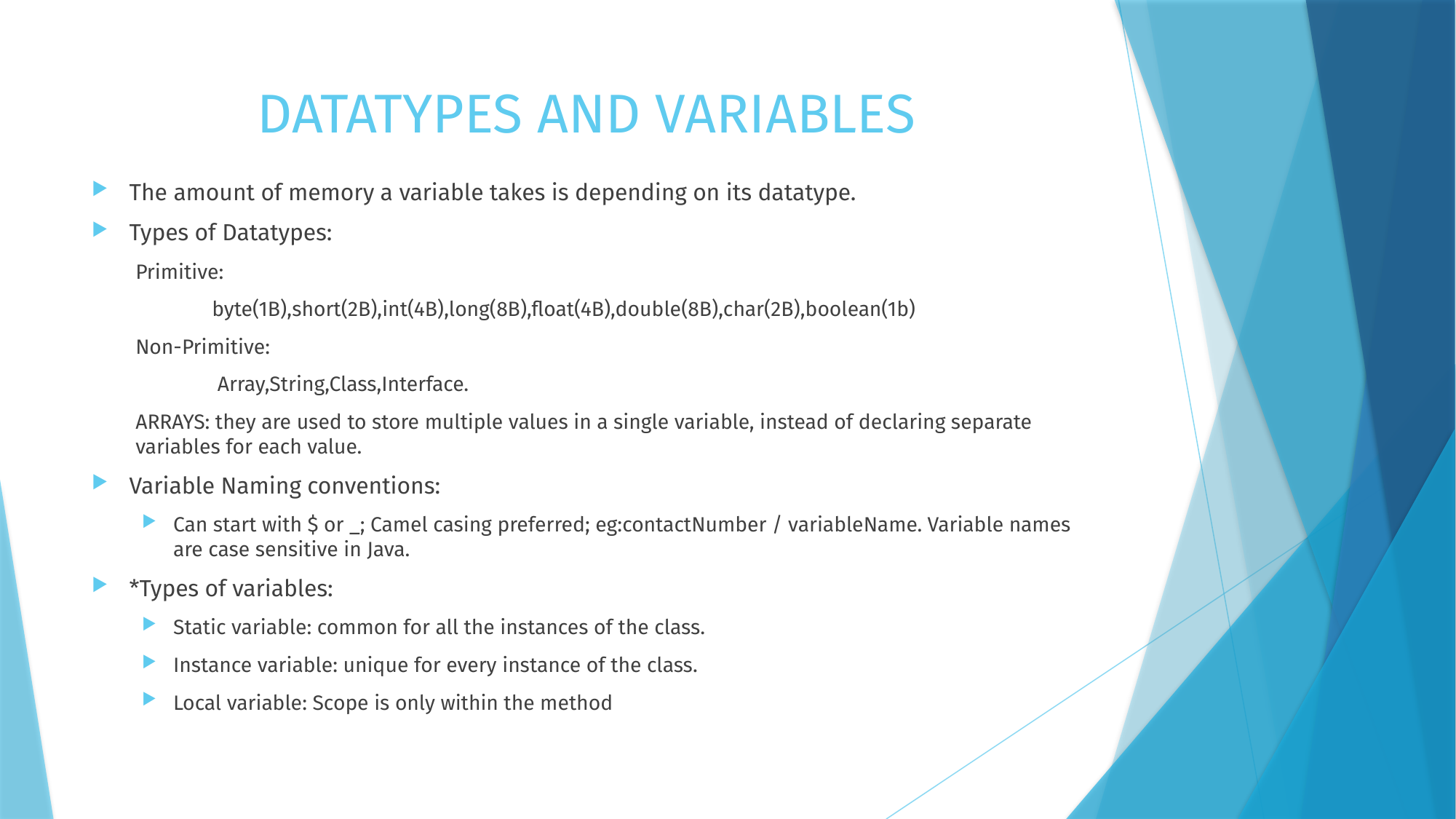

# DATATYPES AND VARIABLES
The amount of memory a variable takes is depending on its datatype.
Types of Datatypes:
Primitive:
              byte(1B),short(2B),int(4B),long(8B),float(4B),double(8B),char(2B),boolean(1b)
Non-Primitive:
               Array,String,Class,Interface.
ARRAYS: they are used to store multiple values in a single variable, instead of declaring separate variables for each value.
Variable Naming conventions:
Can start with $ or _; Camel casing preferred; eg:contactNumber / variableName. Variable names are case sensitive in Java.
*Types of variables:
Static variable: common for all the instances of the class.
Instance variable: unique for every instance of the class.
Local variable: Scope is only within the method